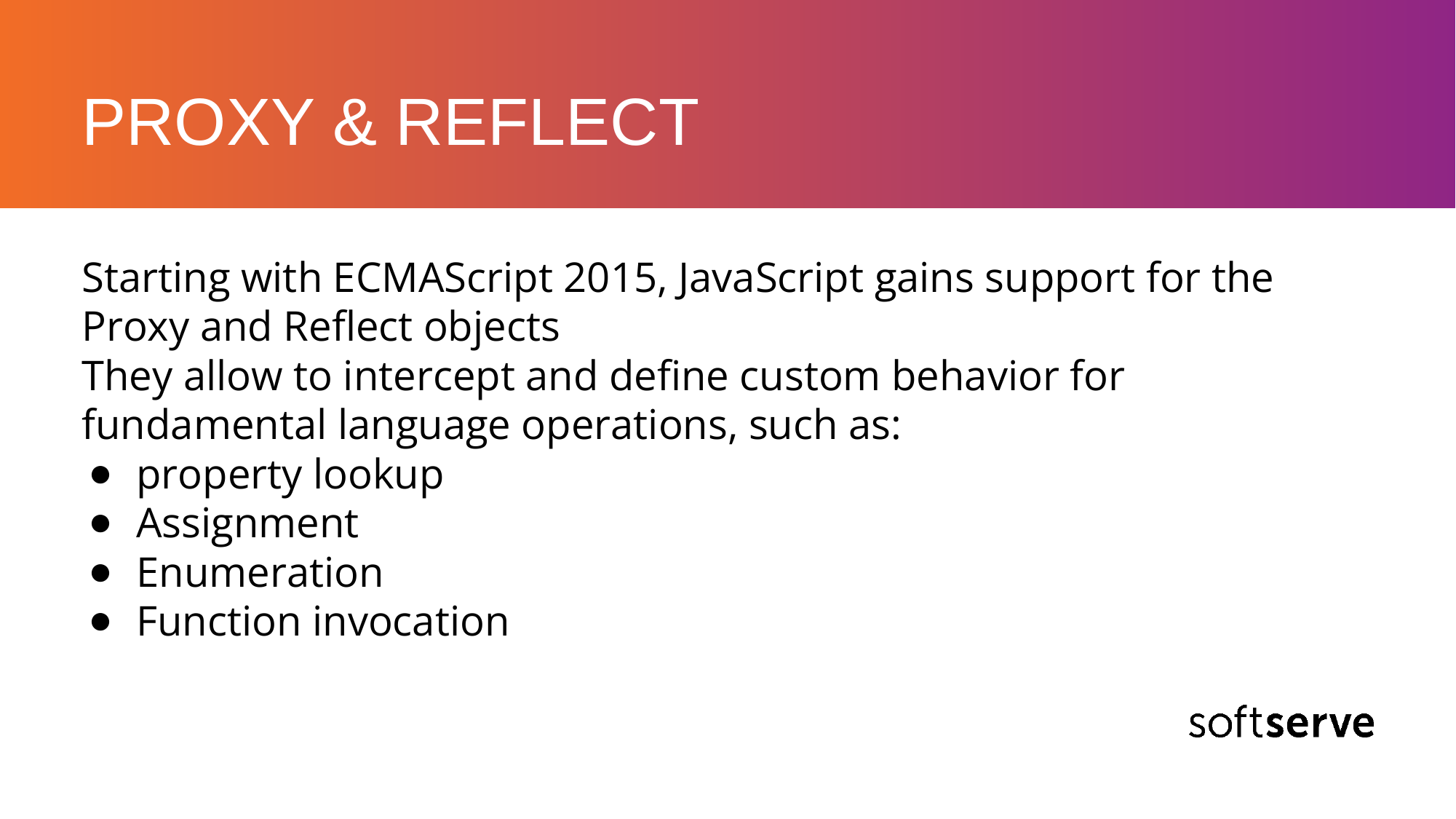

# PROXY & REFLECT
Starting with ECMAScript 2015, JavaScript gains support for the Proxy and Reflect objects
They allow to intercept and define custom behavior for fundamental language operations, such as:
property lookup
Assignment
Enumeration
Function invocation